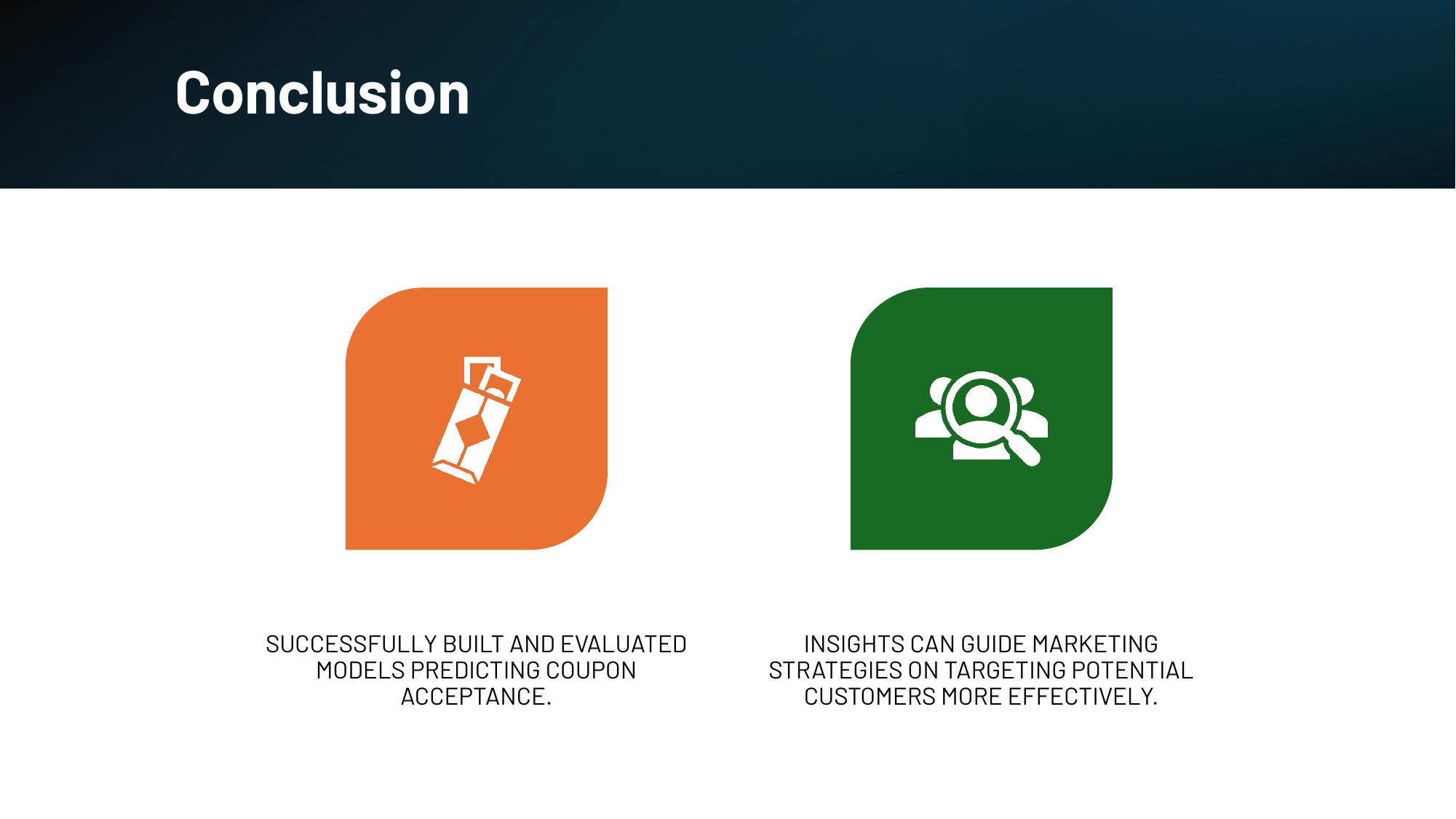

# Conclusion
Successfully built and evaluated models predicting coupon acceptance.
Insights can guide marketing strategies on targeting potential customers more effectively.